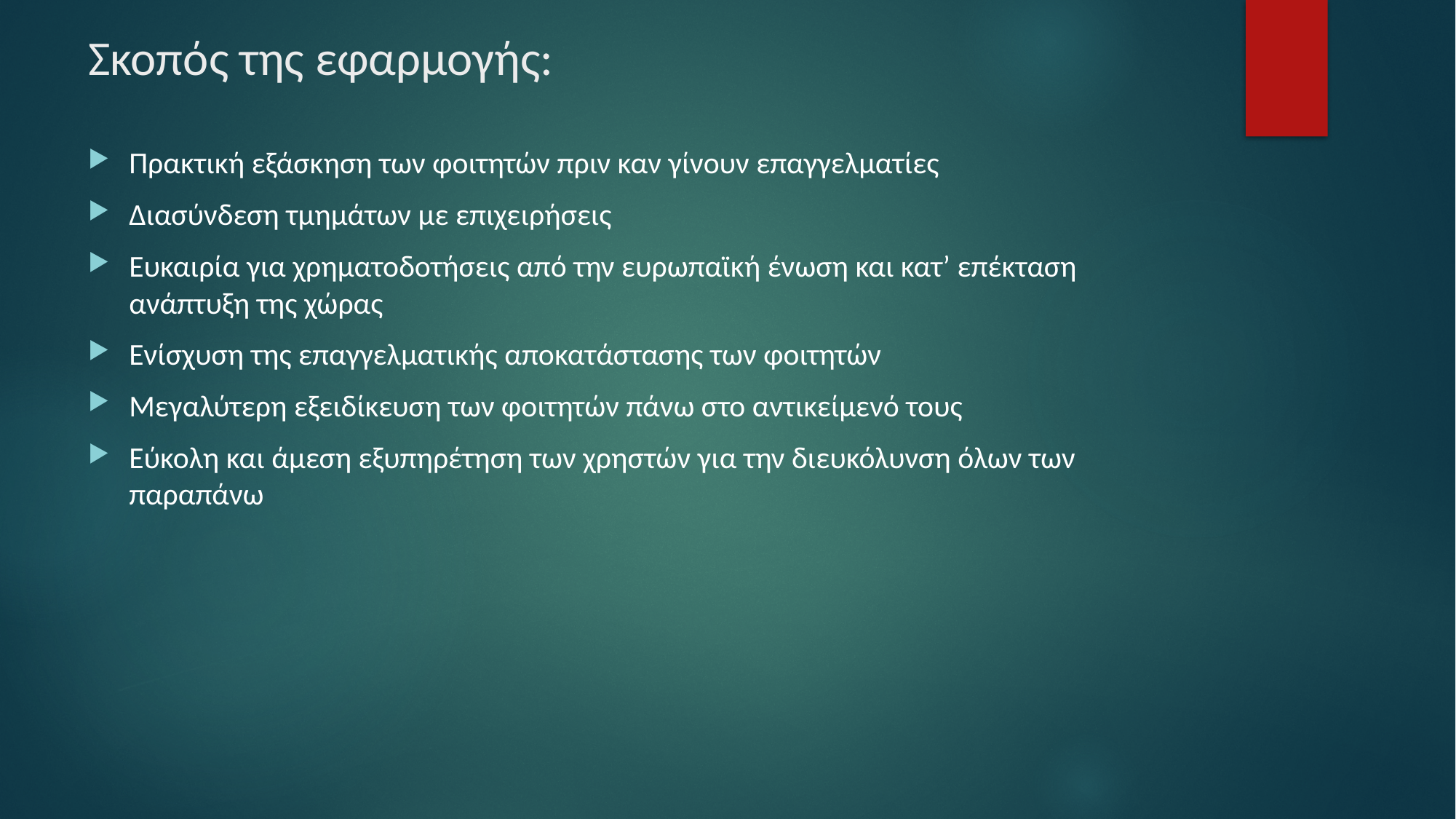

# Σκοπός της εφαρμογής:
Πρακτική εξάσκηση των φοιτητών πριν καν γίνουν επαγγελματίες
Διασύνδεση τμημάτων με επιχειρήσεις
Ευκαιρία για χρηματοδοτήσεις από την ευρωπαϊκή ένωση και κατ’ επέκταση ανάπτυξη της χώρας
Ενίσχυση της επαγγελματικής αποκατάστασης των φοιτητών
Μεγαλύτερη εξειδίκευση των φοιτητών πάνω στο αντικείμενό τους
Εύκολη και άμεση εξυπηρέτηση των χρηστών για την διευκόλυνση όλων των παραπάνω